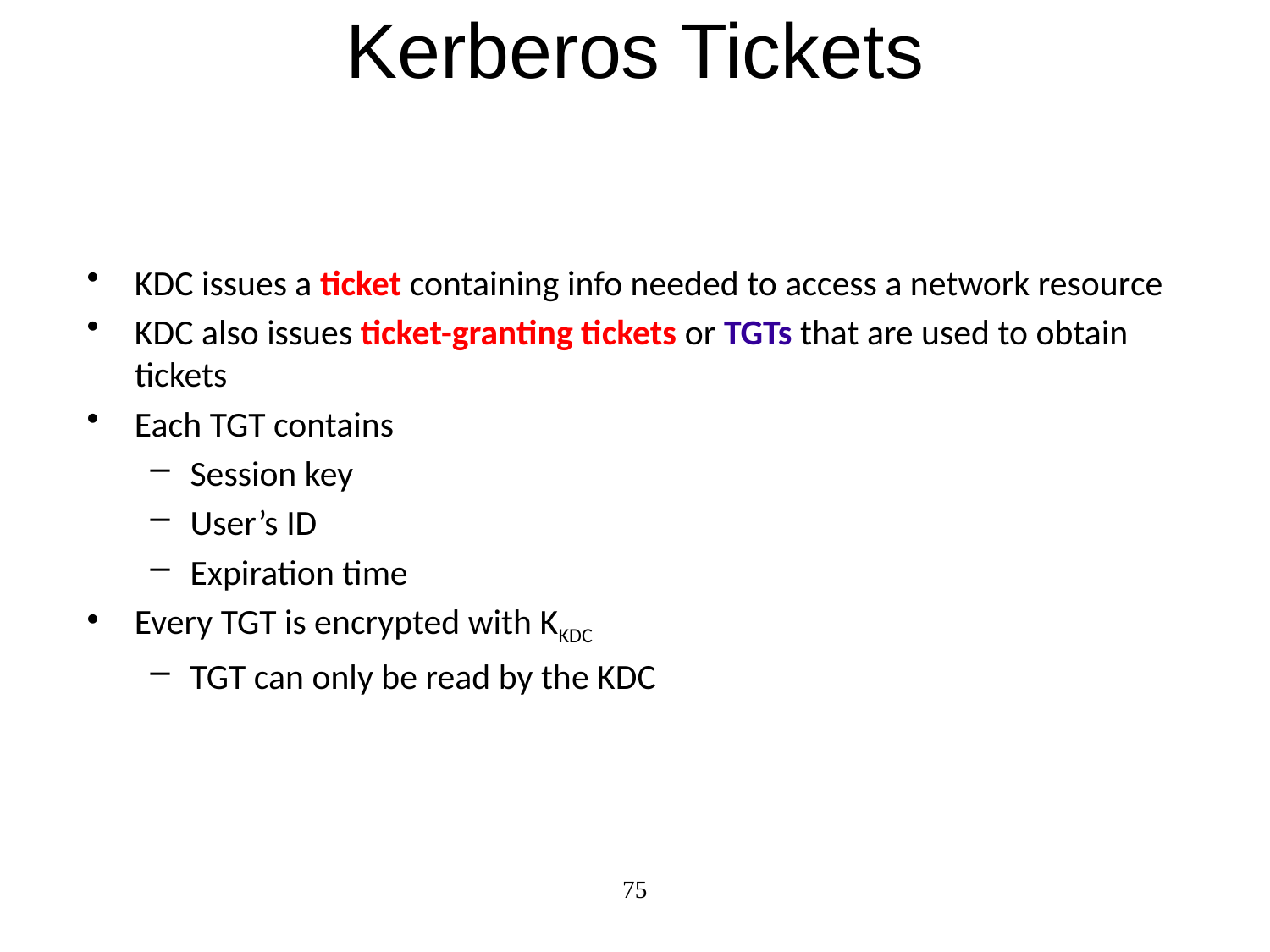

# Kerberos Tickets
KDC issues a ticket containing info needed to access a network resource
KDC also issues ticket-granting tickets or TGTs that are used to obtain tickets
Each TGT contains
Session key
User’s ID
Expiration time
Every TGT is encrypted with KKDC
TGT can only be read by the KDC
75